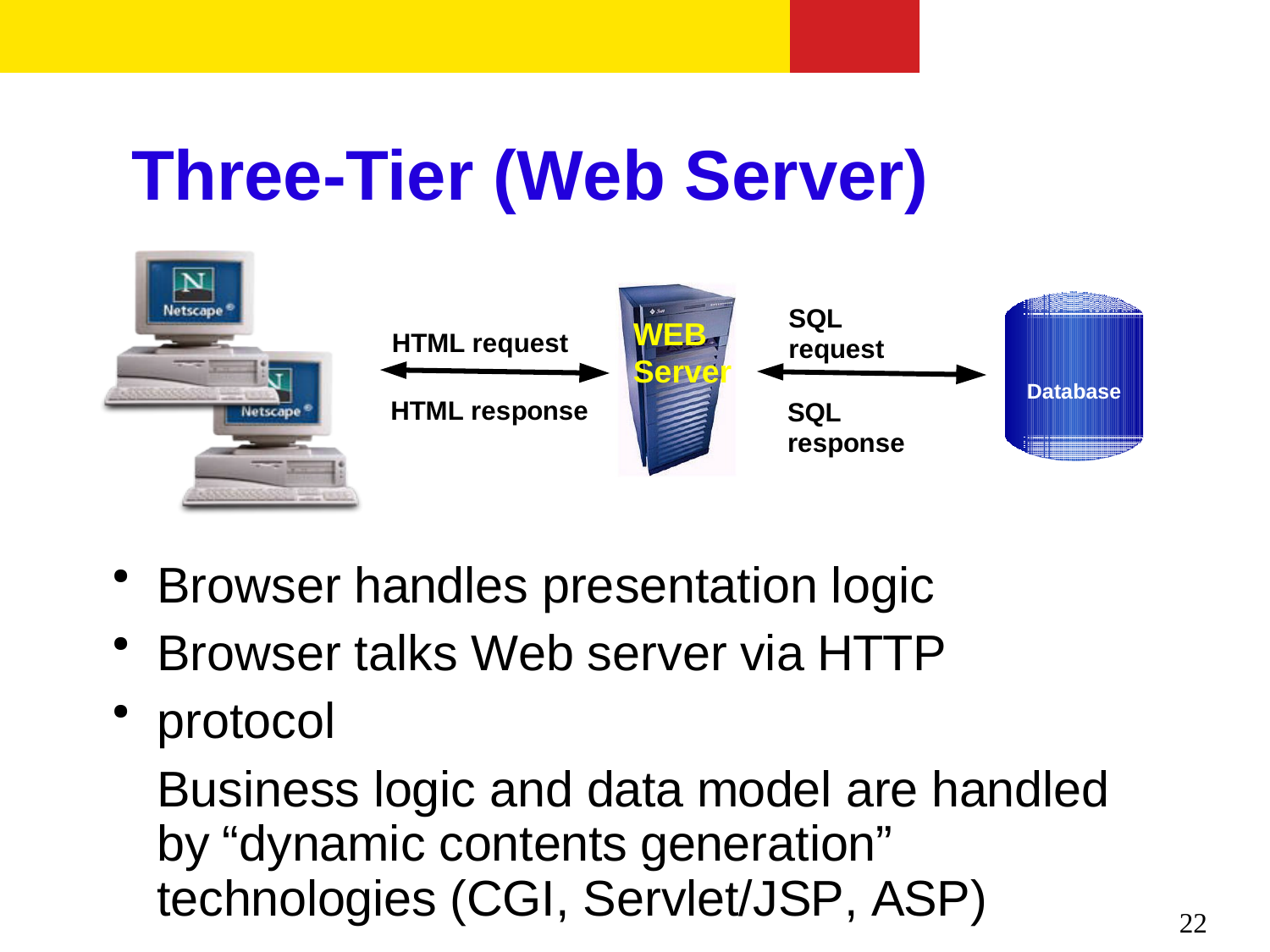

# Three-Tier (Web Server)

SQL
request

WEB
Server

HTML request

Database
HTML response
SQL
response

Browser handles presentation logic   Browser talks Web server via HTTP protocol
Business logic and data model are handled by “dynamic contents generation” technologies (CGI, Servlet/JSP, ASP)
●
●
●
22